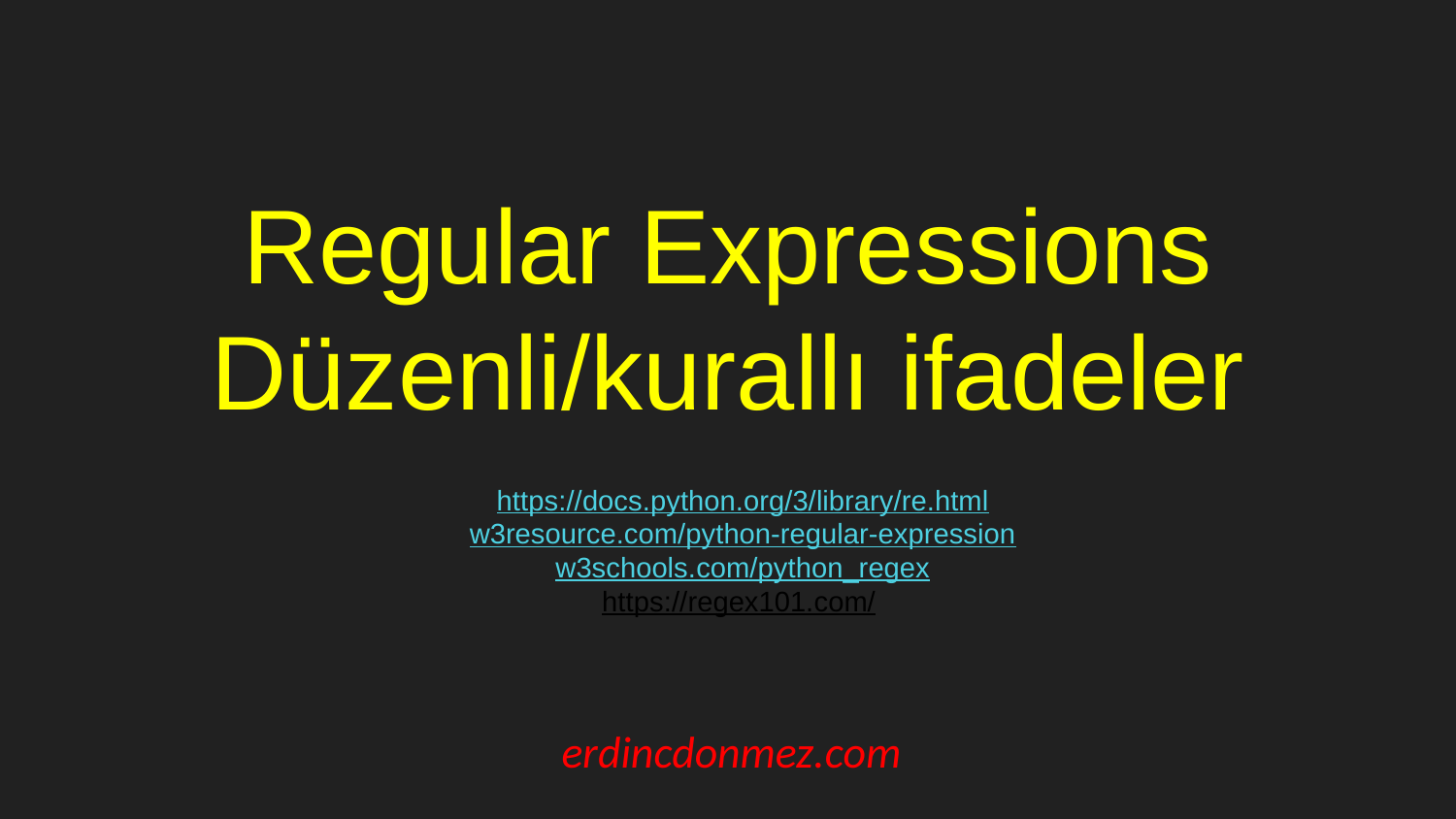

# Regular Expressions
Düzenli/kurallı ifadeler
https://docs.python.org/3/library/re.html
w3resource.com/python-regular-expression
w3schools.com/python_regex
https://regex101.com/
erdincdonmez.com